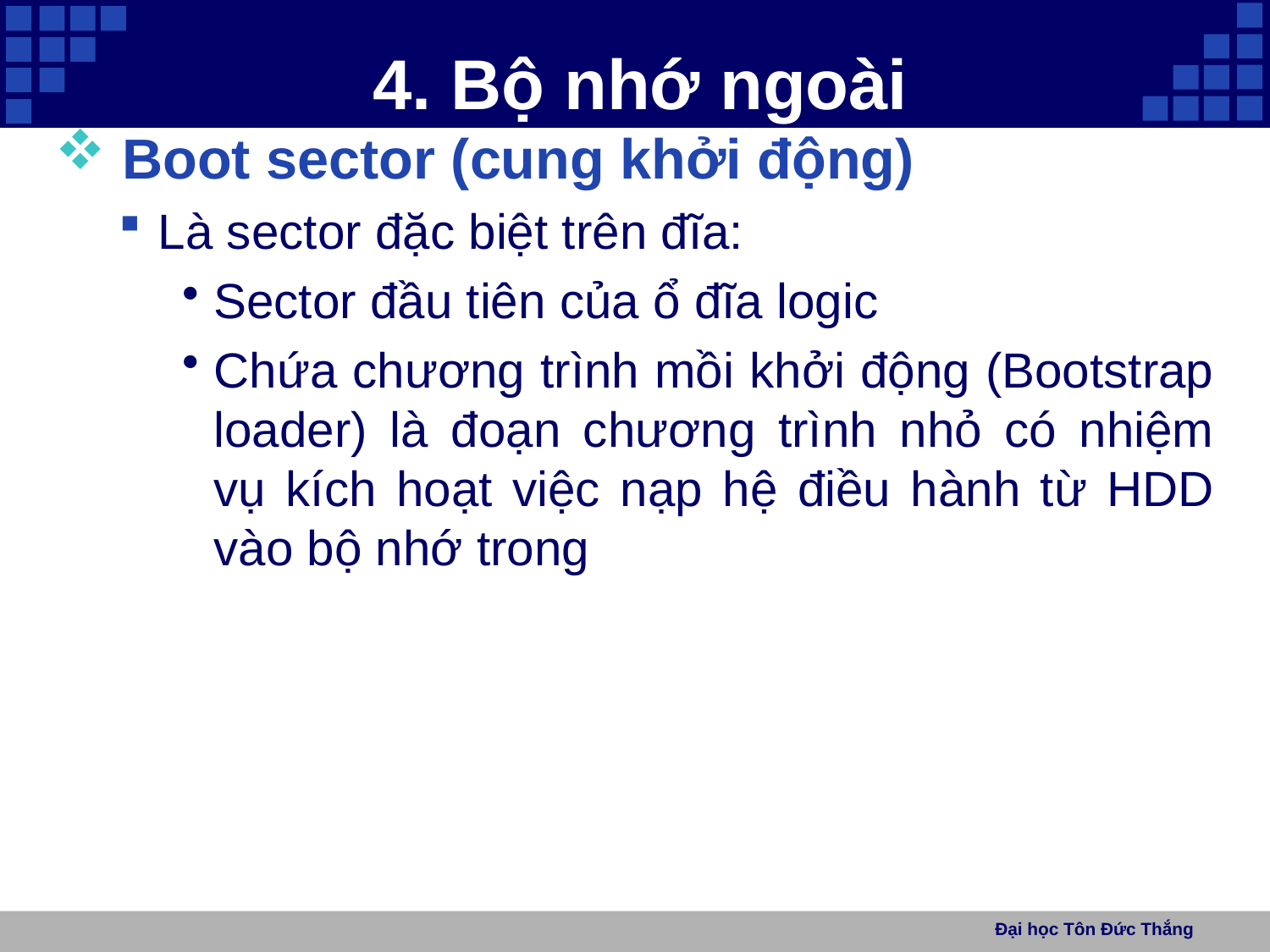

# 4. Bộ nhớ ngoài
 Boot sector (cung khởi động)
Là sector đặc biệt trên đĩa:
Sector đầu tiên của ổ đĩa logic
Chứa chương trình mồi khởi động (Bootstrap loader) là đoạn chương trình nhỏ có nhiệm vụ kích hoạt việc nạp hệ điều hành từ HDD vào bộ nhớ trong
Đại học Tôn Đức Thắng